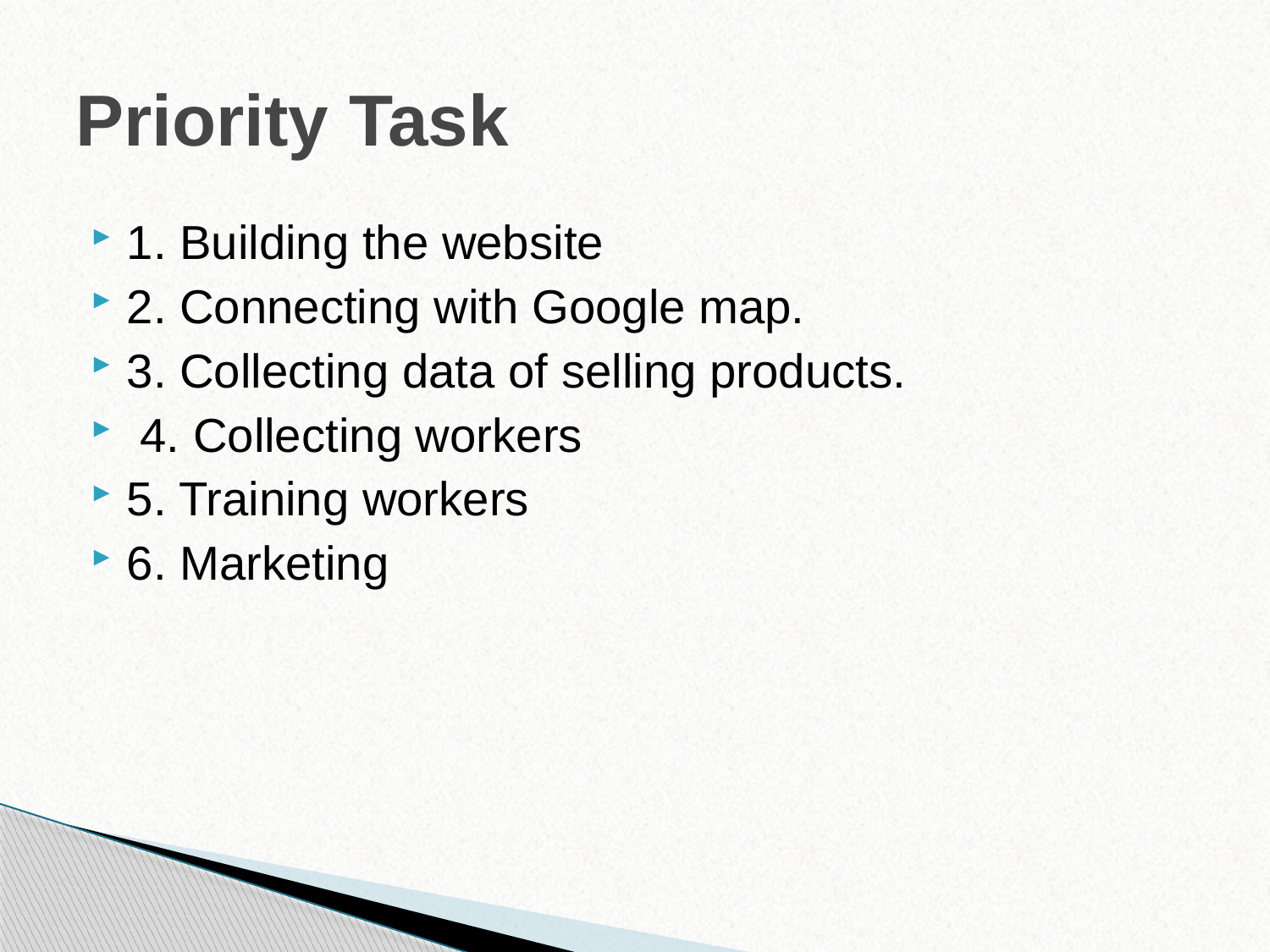

# Priority Task
1. Building the website
2. Connecting with Google map.
3. Collecting data of selling products.
 4. Collecting workers
5. Training workers
6. Marketing